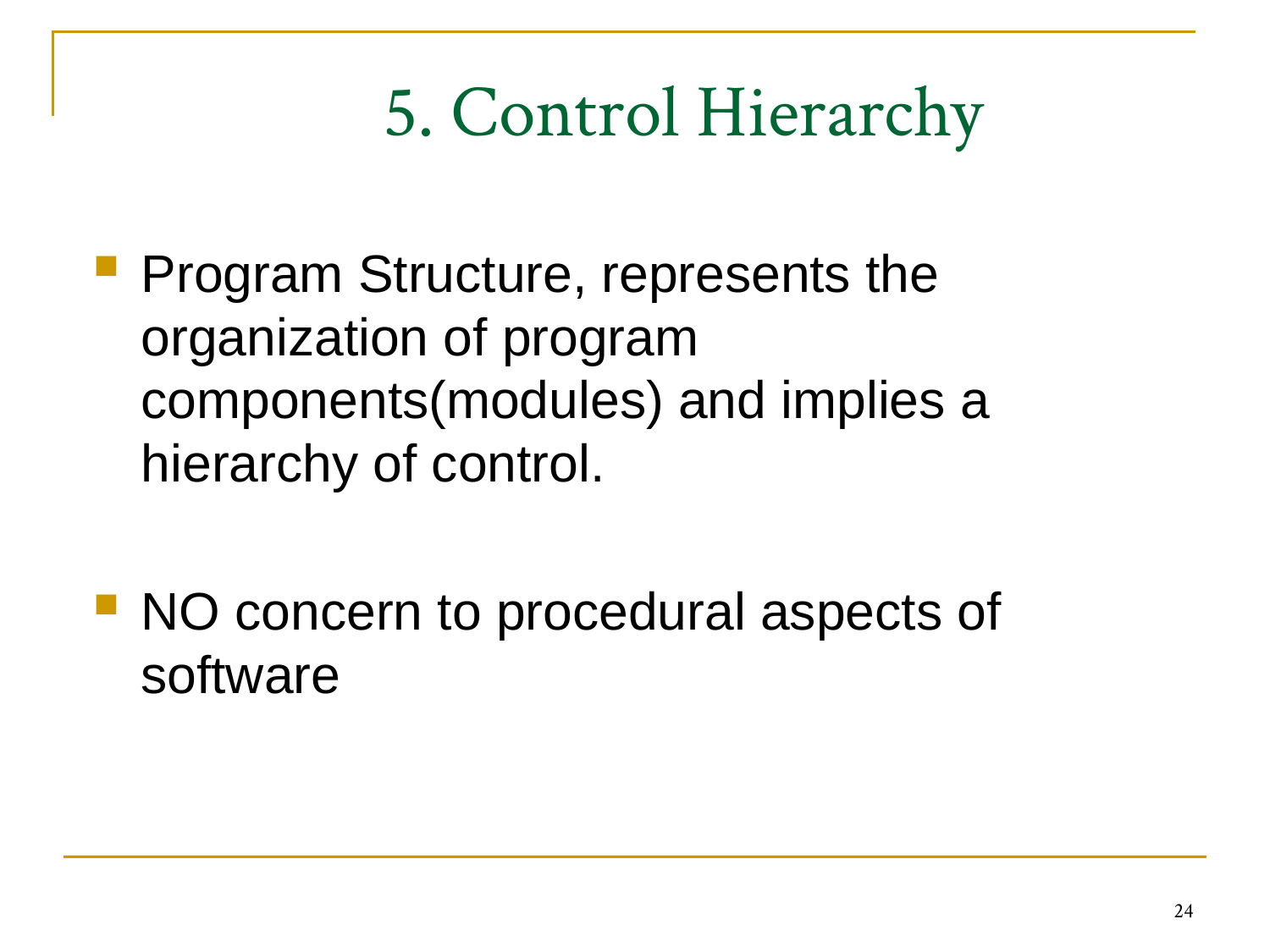

# 5. Control Hierarchy
Program Structure, represents the organization of program components(modules) and implies a hierarchy of control.

NO concern to procedural aspects of software

24